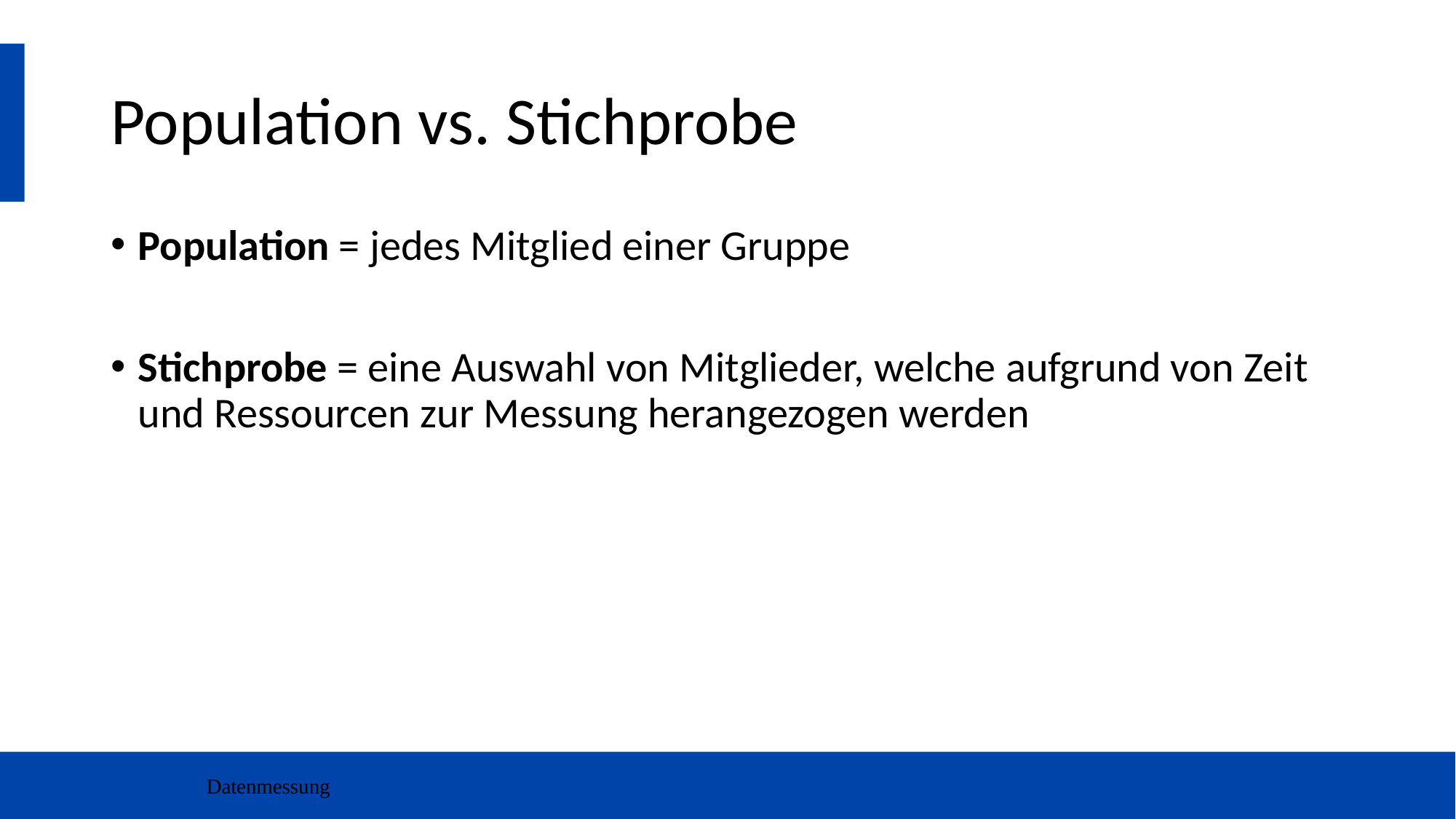

# Population vs. Stichprobe
Population = jedes Mitglied einer Gruppe

Stichprobe = eine Auswahl von Mitglieder, welche aufgrund von Zeit und Ressourcen zur Messung herangezogen werden
Datenmessung